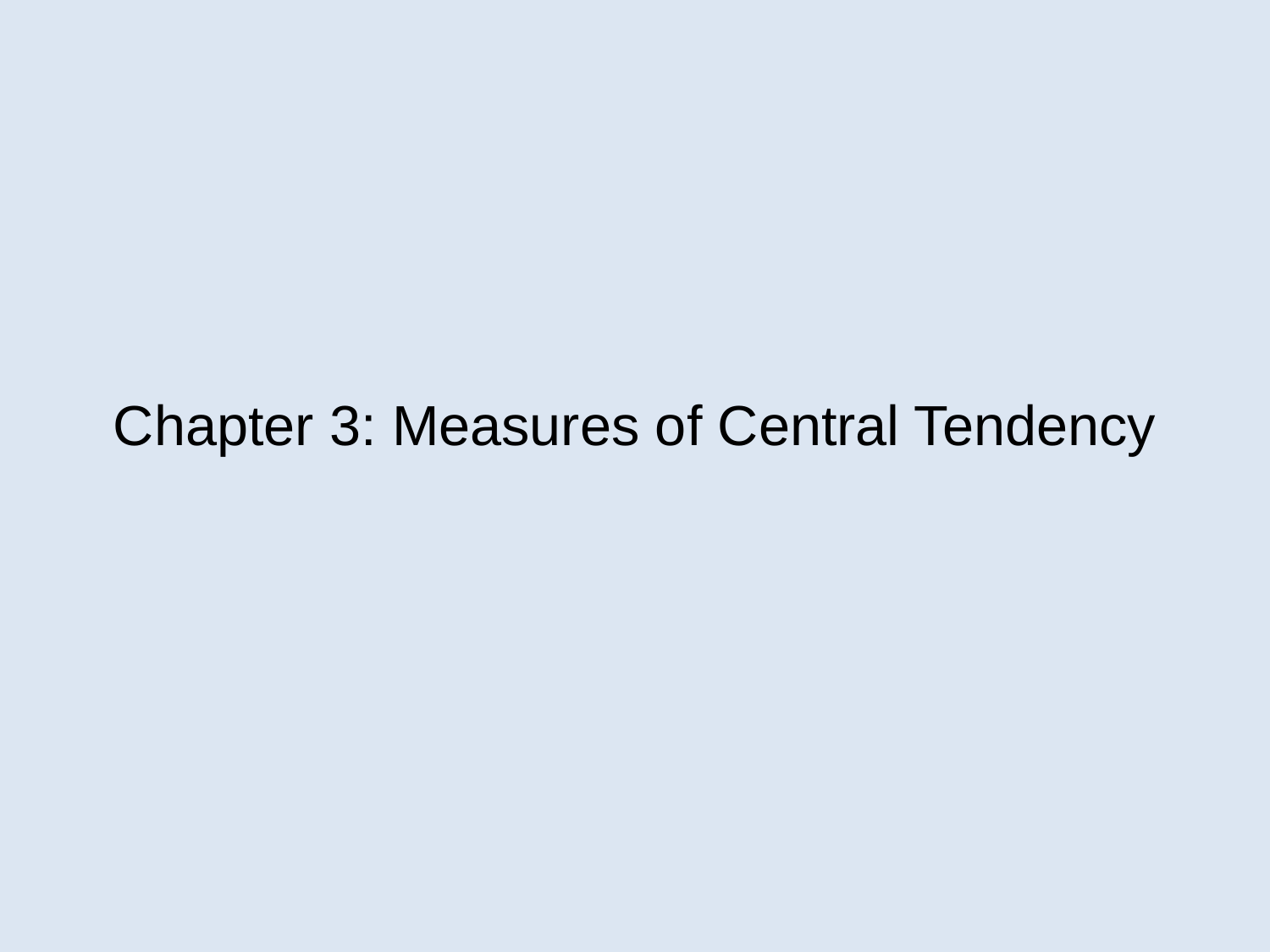

# Chapter 3: Measures of Central Tendency